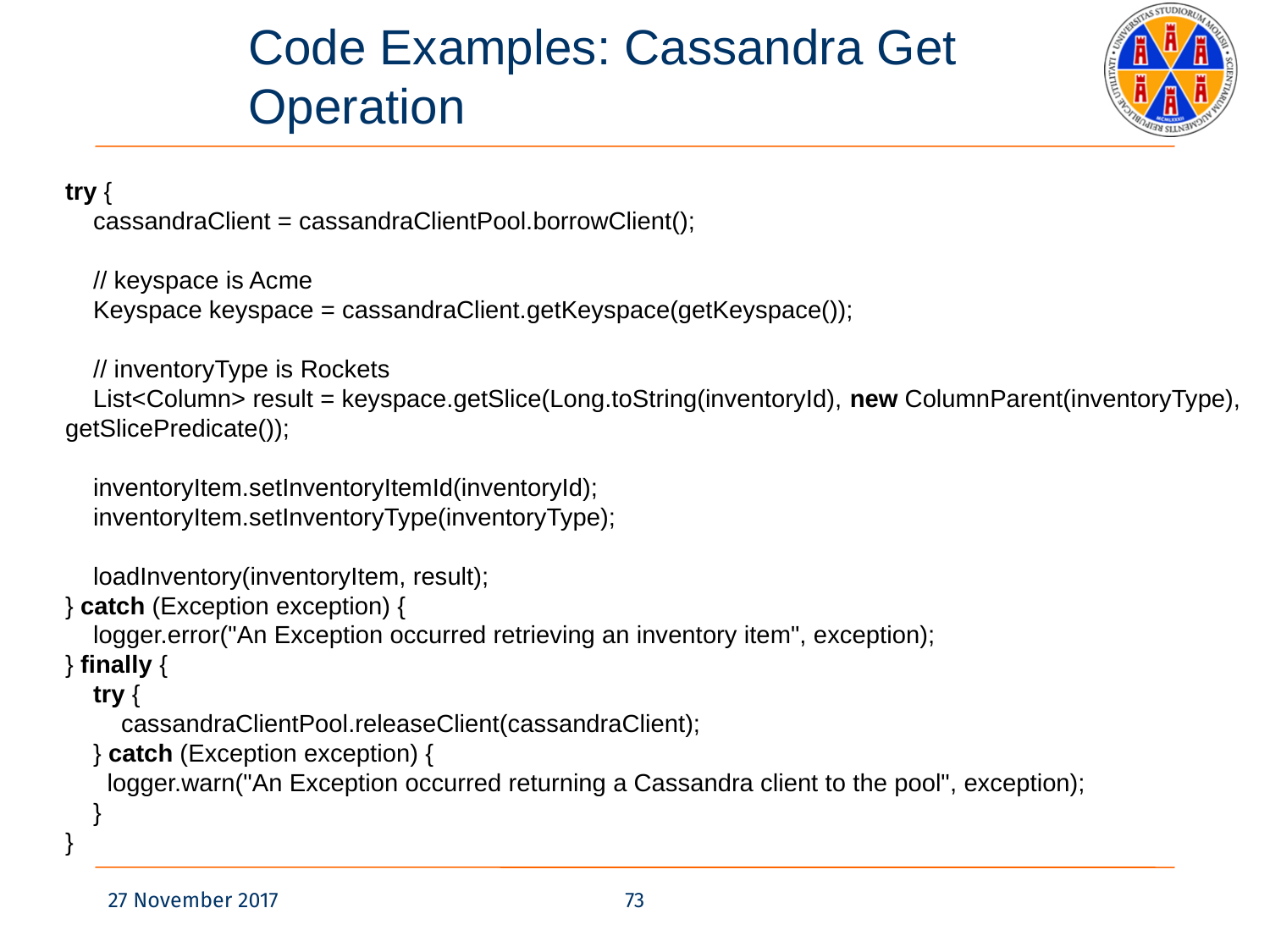

# Code Examples: Cassandra Get Operation
try {
    cassandraClient = cassandraClientPool.borrowClient();

    // keyspace is Acme
    Keyspace keyspace = cassandraClient.getKeyspace(getKeyspace());

    // inventoryType is Rockets
    List<Column> result = keyspace.getSlice(Long.toString(inventoryId), new ColumnParent(inventoryType), getSlicePredicate());

    inventoryItem.setInventoryItemId(inventoryId);
    inventoryItem.setInventoryType(inventoryType);

    loadInventory(inventoryItem, result);
} catch (Exception exception) {
    logger.error("An Exception occurred retrieving an inventory item", exception);
} finally {
    try {
        cassandraClientPool.releaseClient(cassandraClient);
    } catch (Exception exception) {
      logger.warn("An Exception occurred returning a Cassandra client to the pool", exception);
    }
}
27 November 2017
73